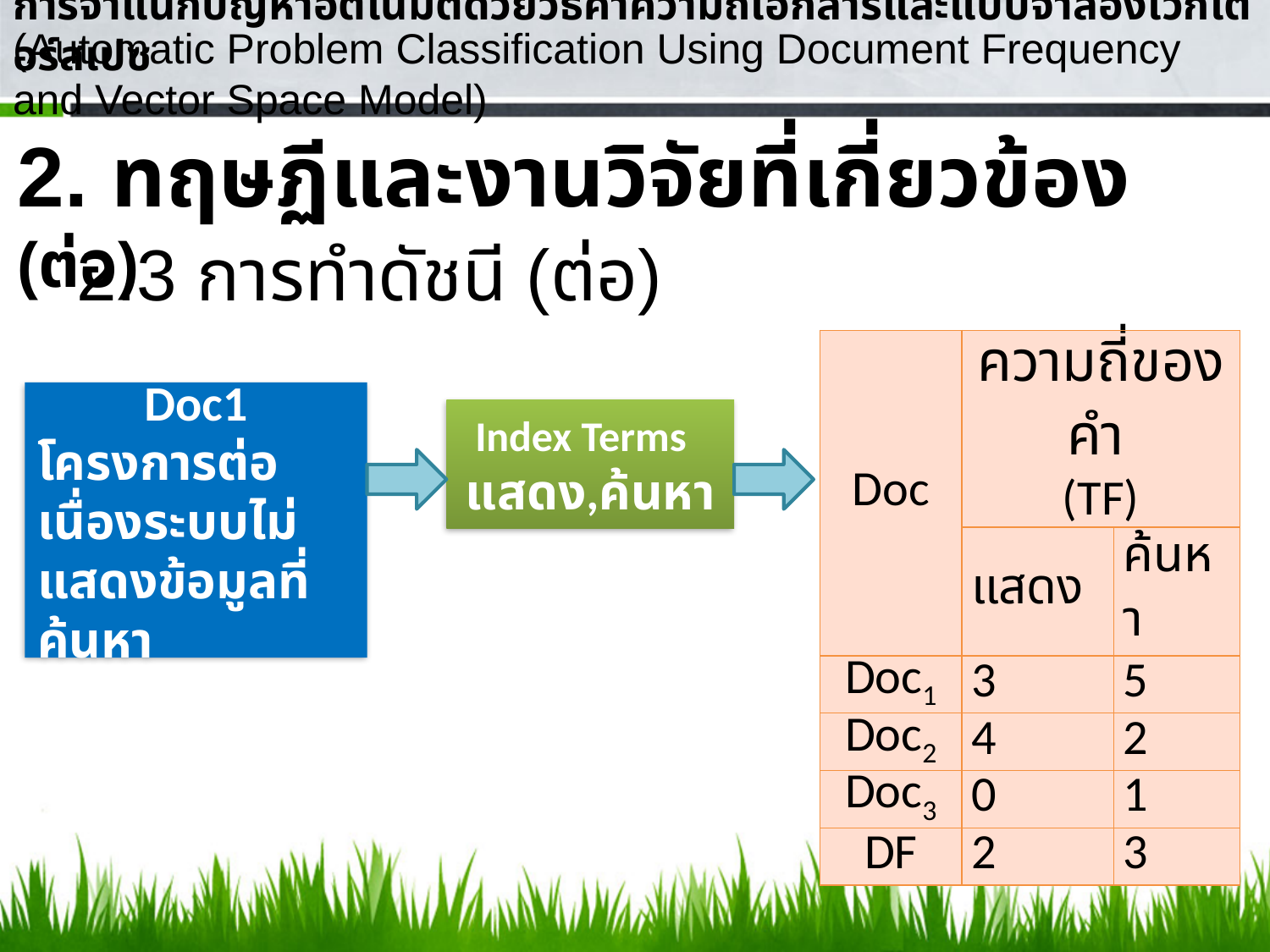

# การจำแนกปัญหาอัตโนมัติด้วยวิธีค่าความถี่เอกสารและแบบจำลองเวกเตอร์สเปซ
(Automatic Problem Classification Using Document Frequency and Vector Space Model)
2. ทฤษฏีและงานวิจัยที่เกี่ยวข้อง (ต่อ)
2.3 การทำดัชนี (ต่อ)

| Doc | ความถี่ของคำ (TF) |  |
| --- | --- | --- |
|  | แสดง | ค้นหา |
| Doc1 | 3 | 5 |
| Doc2 | 4 | 2 |
| Doc3 | 0 | 1 |
| DF | 2 | 3 |
Doc1
โครงการต่อเนื่องระบบไม่แสดงข้อมูลที่ค้นหา
Index Terms
แสดง,ค้นหา